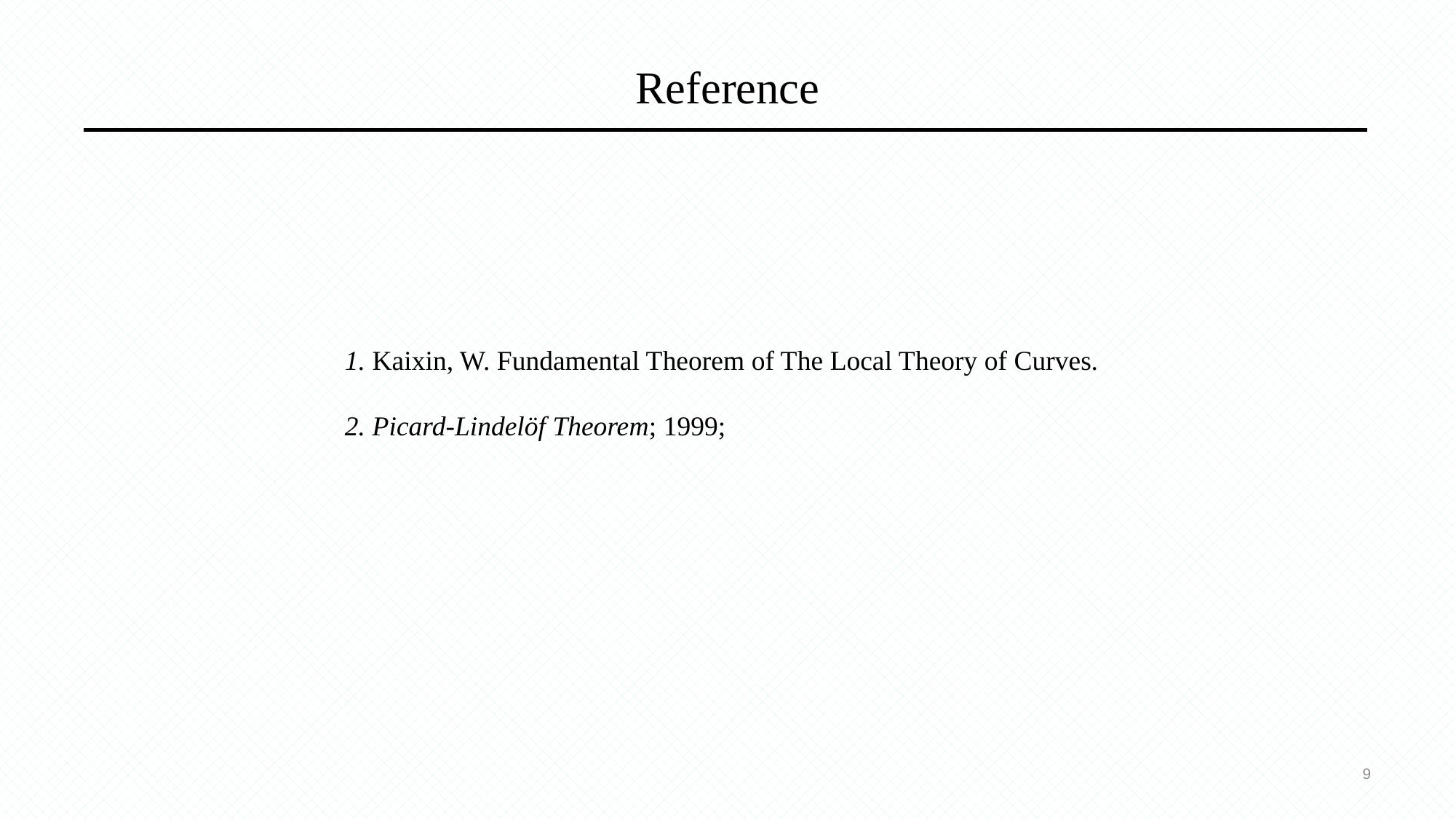

Reference
1. Kaixin, W. Fundamental Theorem of The Local Theory of Curves.

2. Picard-Lindelöf Theorem; 1999;
‌
9